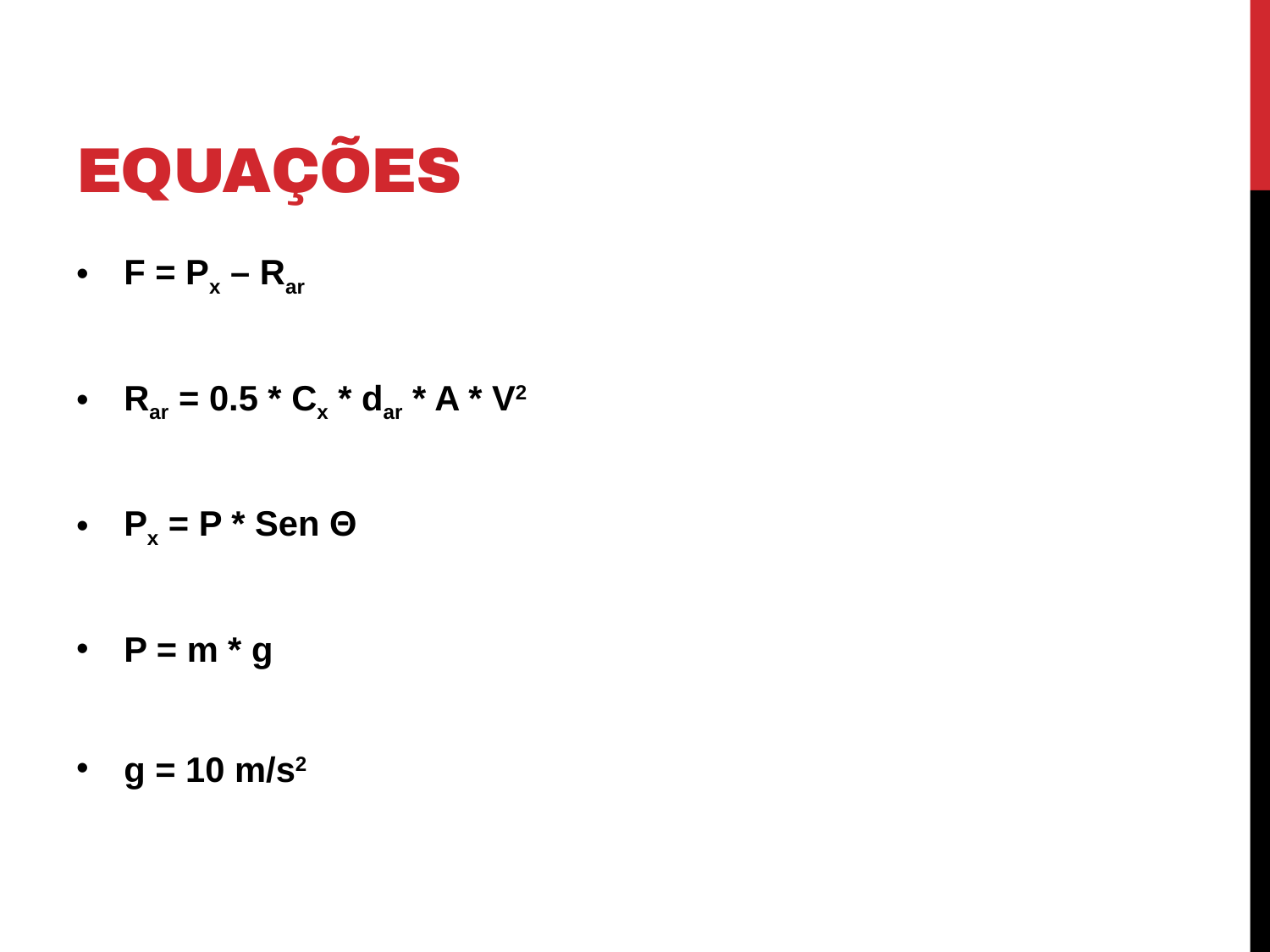

# equações
F = Px – Rar

Rar = 0.5 * Cx * dar * A * V2

Px = P * Sen Θ

P = m * g

g = 10 m/s2